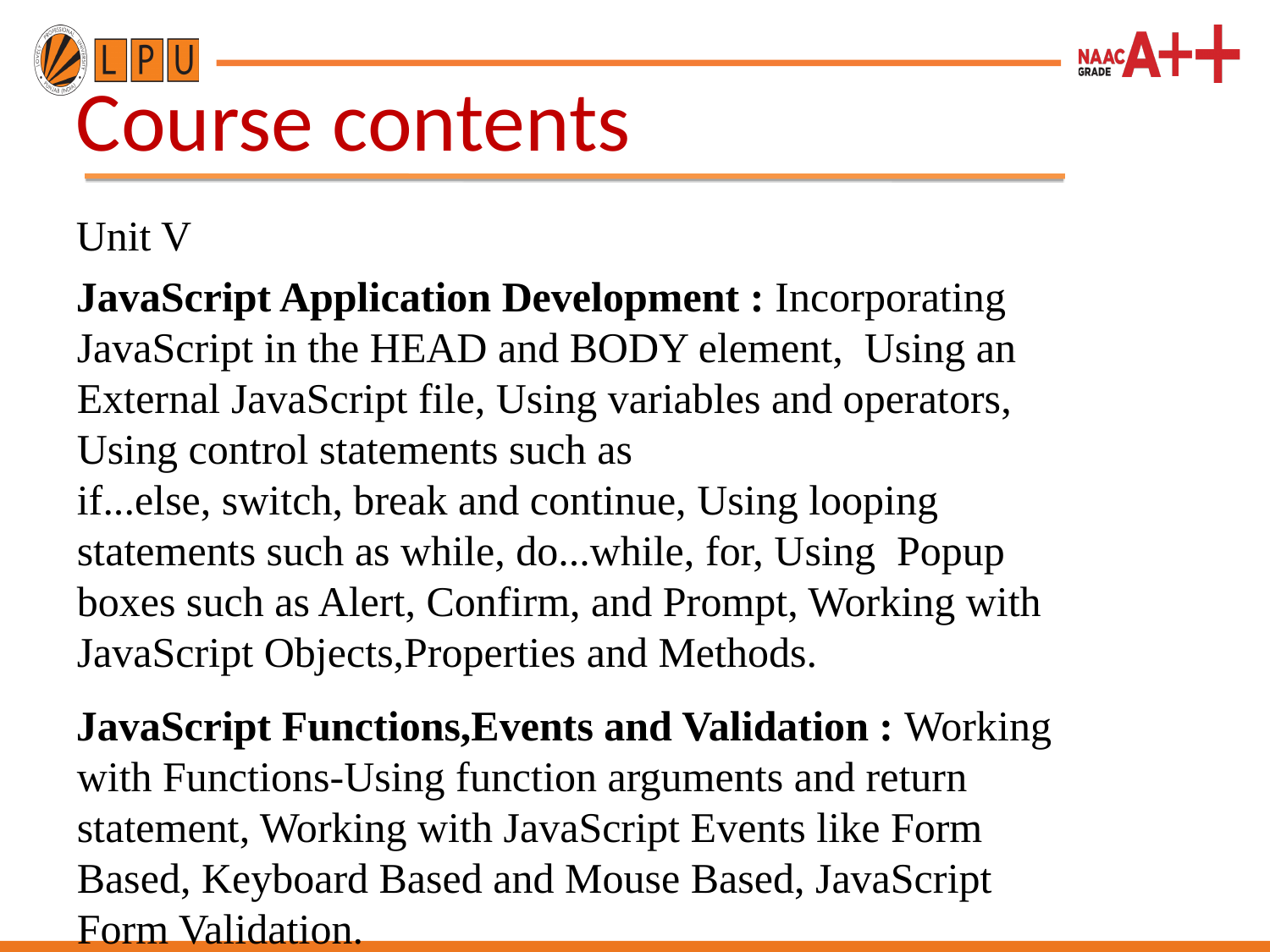

Course contents

Unit V
JavaScript Application Development : Incorporating JavaScript in the HEAD and BODY element,  Using an External JavaScript file, Using variables and operators, Using control statements such as
if...else, switch, break and continue, Using looping statements such as while, do...while, for, Using  Popup boxes such as Alert, Confirm, and Prompt, Working with JavaScript Objects,Properties and Methods.
JavaScript Functions,Events and Validation : Working with Functions-Using function arguments and return statement, Working with JavaScript Events like Form Based, Keyboard Based and Mouse Based, JavaScript Form Validation.